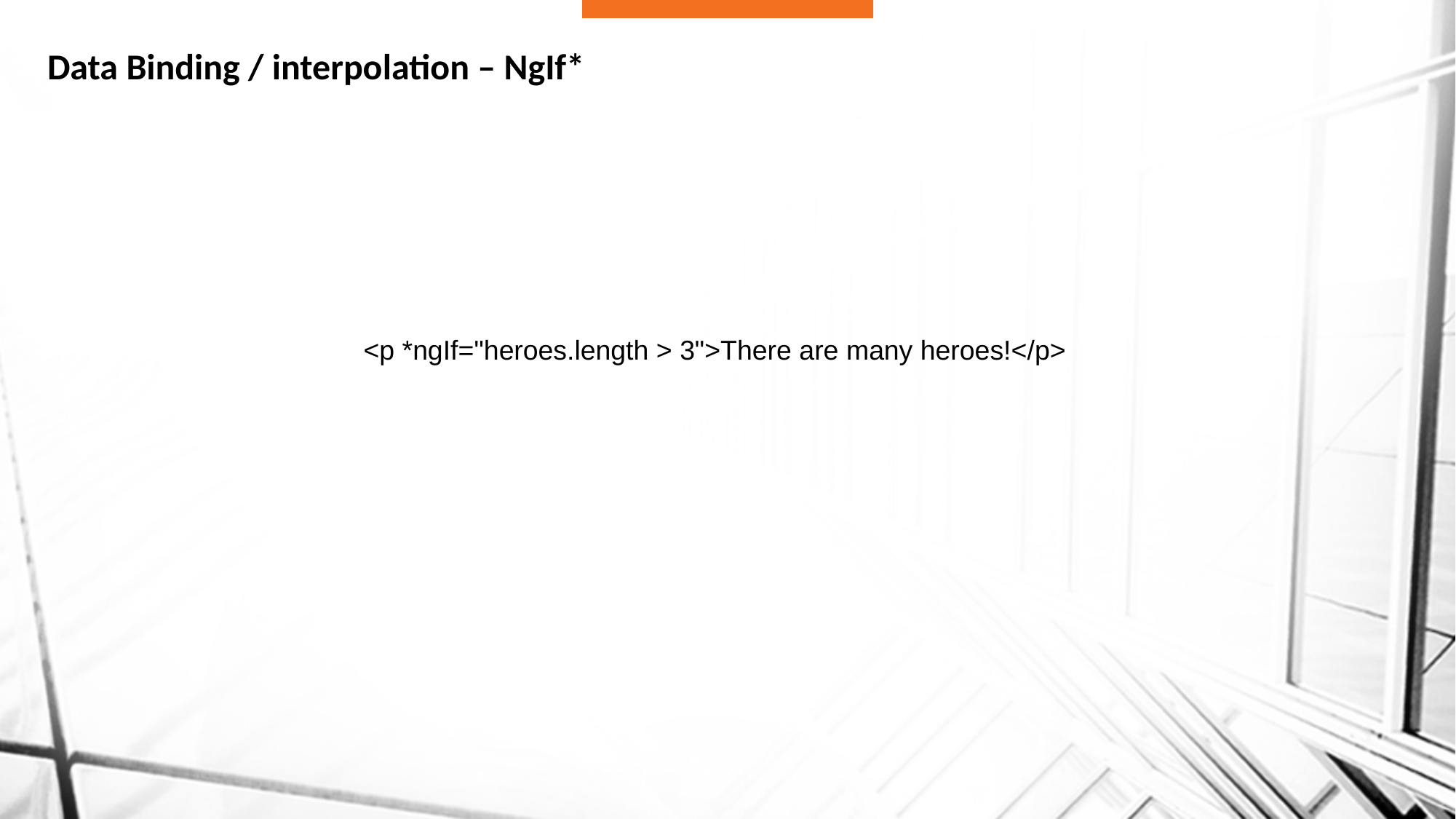

# Data Binding / interpolation – NgIf*
<p *ngIf="heroes.length > 3">There are many heroes!</p>